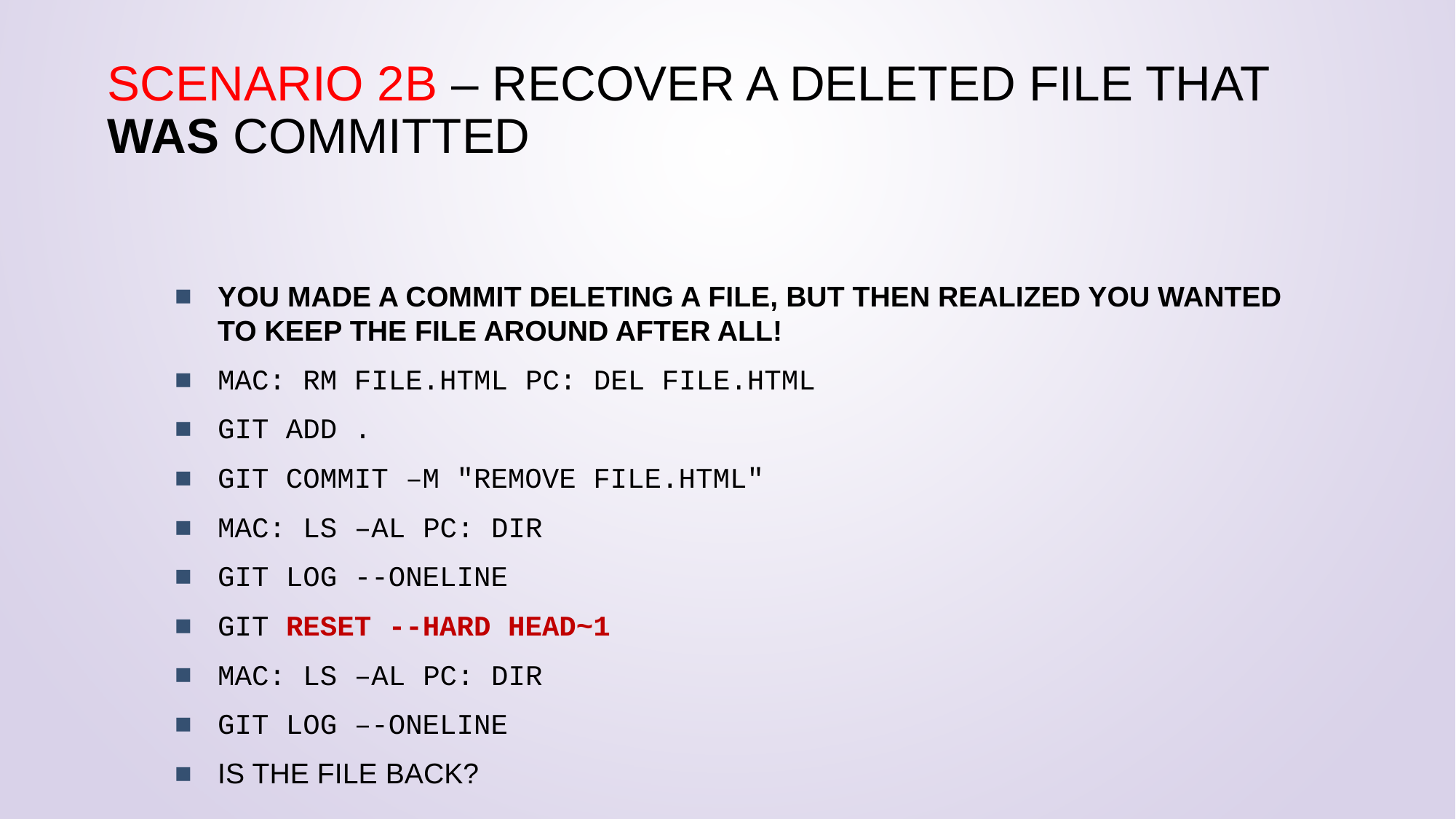

# Scenario 2b – Recover a deleted file that WAS committed
You made a commit deleting a file, but then realized you wanted to keep the file around after all!
MAC: rm file.html		PC: del file.html
git add .
git commit –m "remove file.html"
MAC: ls –al				PC: dir
git log --oneline
git reset --hard HEAD~1
MAC: ls –al				PC: dir
git log –-oneline
Is the file back?